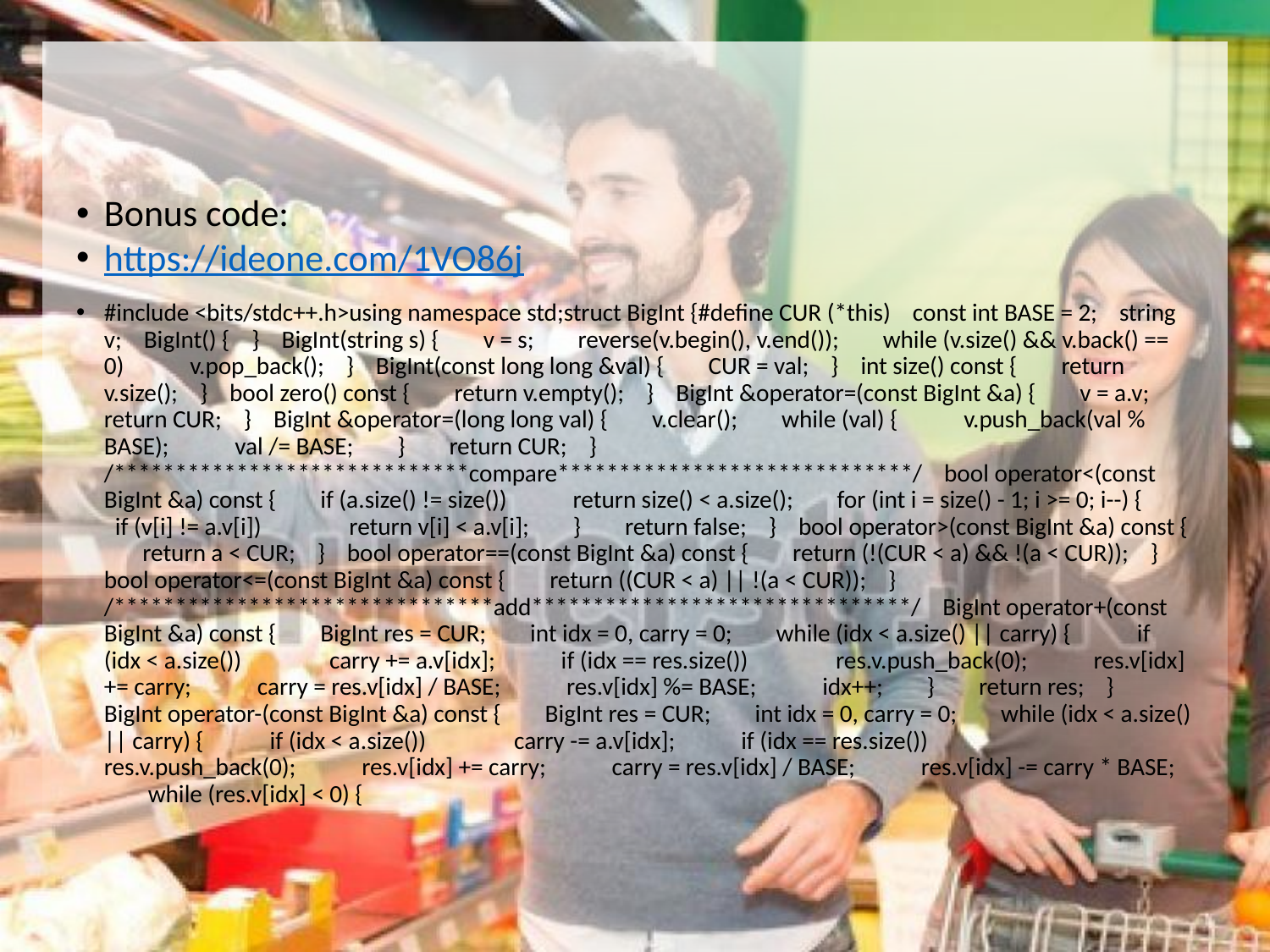

#
Bonus code:
https://ideone.com/1VO86j

#include <bits/stdc++.h>using namespace std;struct BigInt {#define CUR (*this)    const int BASE = 2;    string v;    BigInt() {    }    BigInt(string s) {        v = s;        reverse(v.begin(), v.end());        while (v.size() && v.back() == 0)            v.pop_back();    }    BigInt(const long long &val) {        CUR = val;    }    int size() const {        return v.size();    }    bool zero() const {        return v.empty();    }    BigInt &operator=(const BigInt &a) {        v = a.v;        return CUR;    }    BigInt &operator=(long long val) {        v.clear();        while (val) {            v.push_back(val % BASE);            val /= BASE;        }        return CUR;    }    /*****************************compare*****************************/    bool operator<(const BigInt &a) const {        if (a.size() != size())            return size() < a.size();        for (int i = size() - 1; i >= 0; i--) {            if (v[i] != a.v[i])                return v[i] < a.v[i];        }        return false;    }    bool operator>(const BigInt &a) const {        return a < CUR;    }    bool operator==(const BigInt &a) const {        return (!(CUR < a) && !(a < CUR));    }    bool operator<=(const BigInt &a) const {        return ((CUR < a) || !(a < CUR));    }    /*******************************add*******************************/    BigInt operator+(const BigInt &a) const {        BigInt res = CUR;        int idx = 0, carry = 0;        while (idx < a.size() || carry) {            if (idx < a.size())                carry += a.v[idx];            if (idx == res.size())                res.v.push_back(0);            res.v[idx] += carry;            carry = res.v[idx] / BASE;            res.v[idx] %= BASE;            idx++;        }        return res;    }    BigInt operator-(const BigInt &a) const {        BigInt res = CUR;        int idx = 0, carry = 0;        while (idx < a.size() || carry) {            if (idx < a.size())                carry -= a.v[idx];            if (idx == res.size())                res.v.push_back(0);            res.v[idx] += carry;            carry = res.v[idx] / BASE;            res.v[idx] -= carry * BASE;            while (res.v[idx] < 0) {